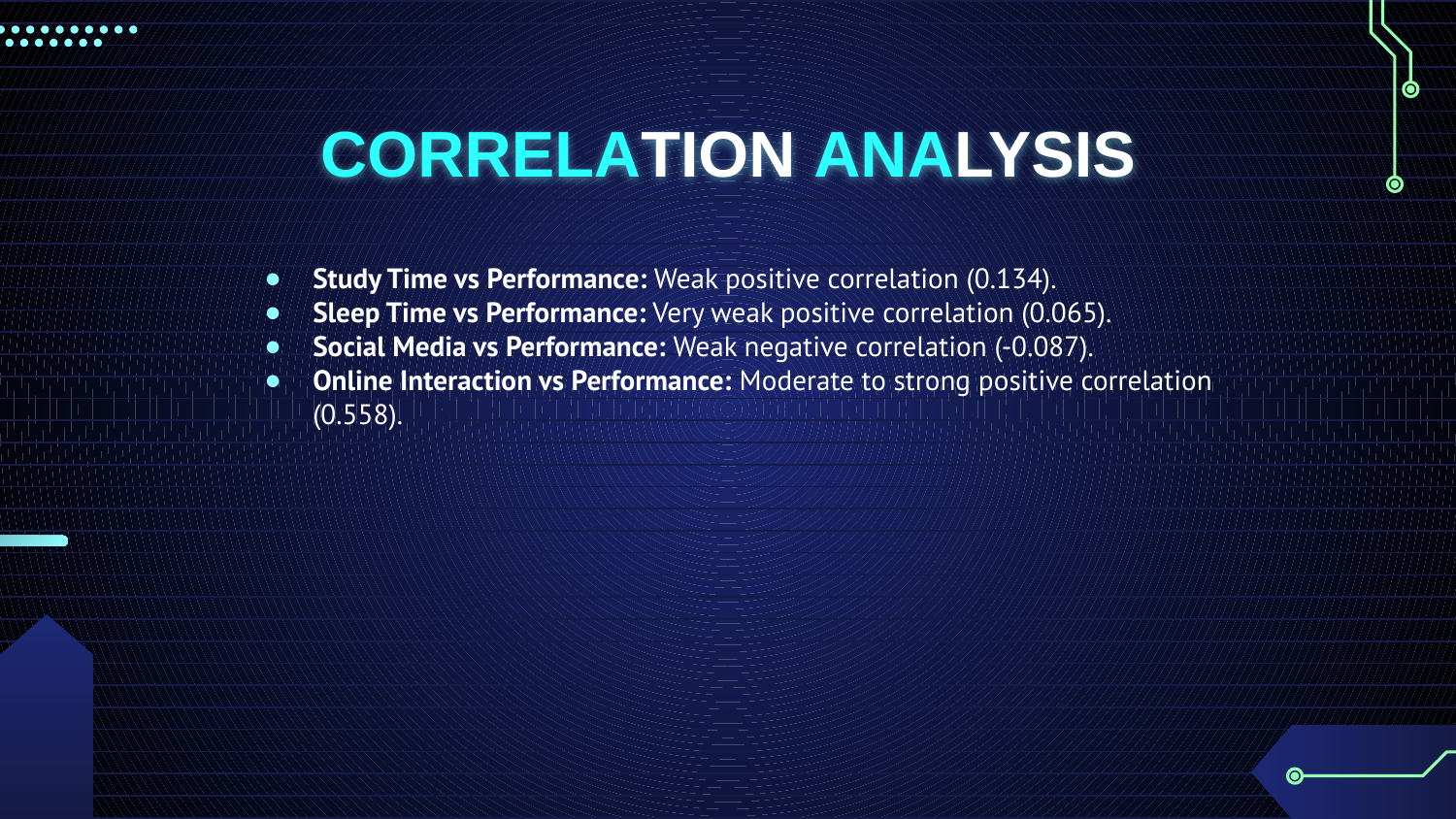

# CORRELATION ANALYSIS
Study Time vs Performance: Weak positive correlation (0.134).
Sleep Time vs Performance: Very weak positive correlation (0.065).
Social Media vs Performance: Weak negative correlation (-0.087).
Online Interaction vs Performance: Moderate to strong positive correlation (0.558).